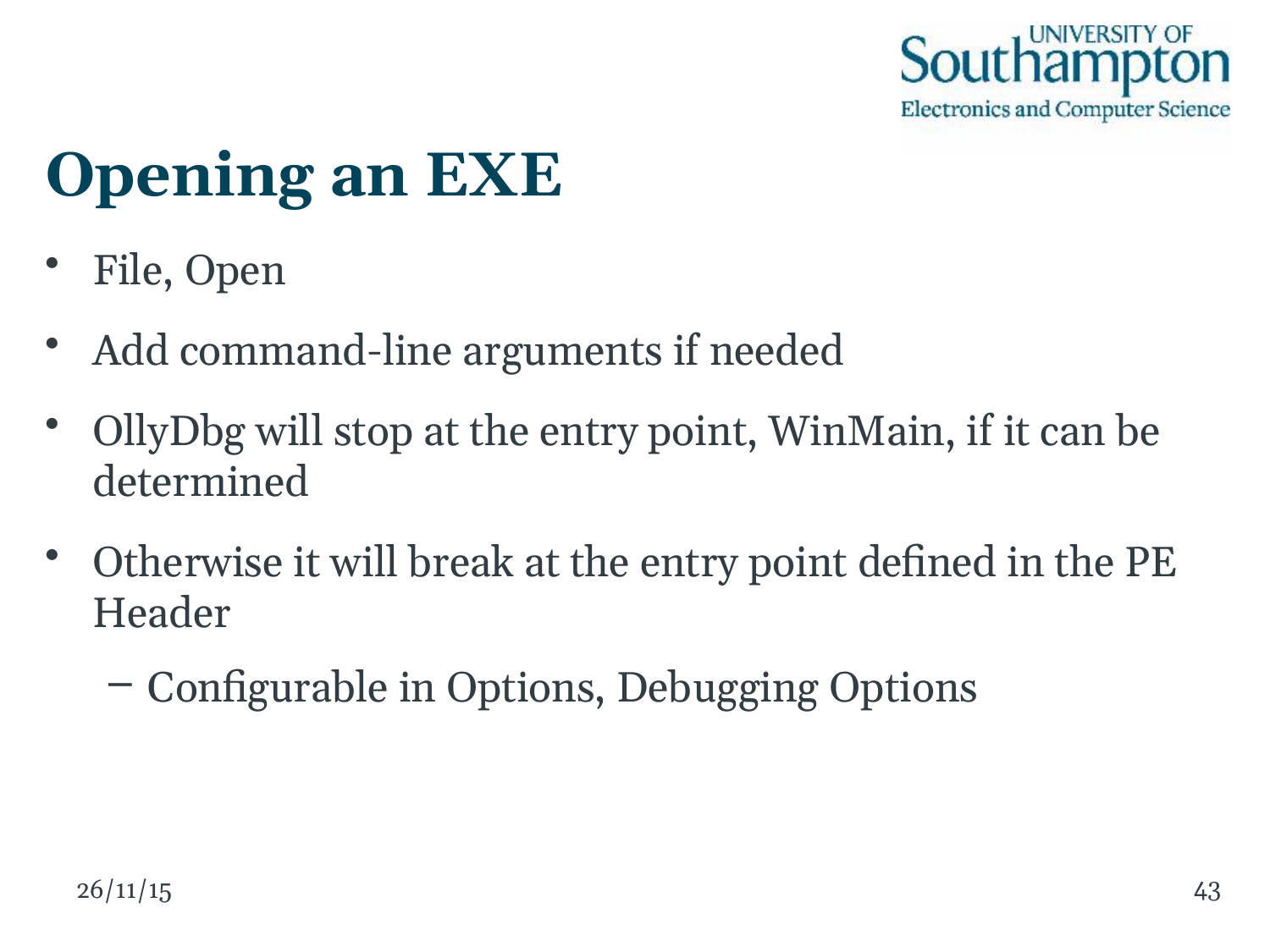

# Opening an EXE
File, Open
Add command-line arguments if needed
OllyDbg will stop at the entry point, WinMain, if it can be determined
Otherwise it will break at the entry point defined in the PE Header
Configurable in Options, Debugging Options
43
26/11/15